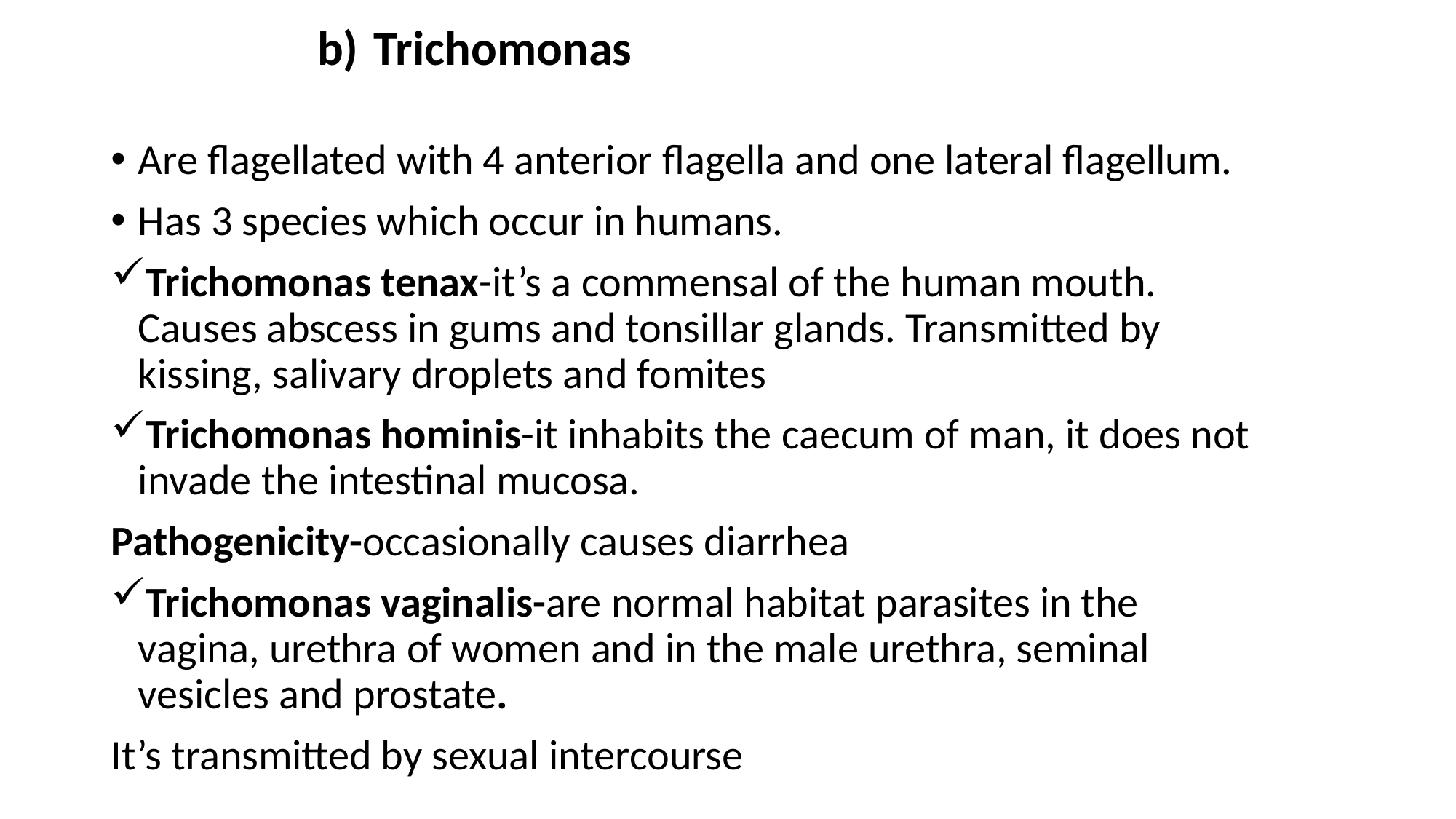

# b) Trichomonas
Are flagellated with 4 anterior flagella and one lateral flagellum.
Has 3 species which occur in humans.
Trichomonas tenax-it’s a commensal of the human mouth. Causes abscess in gums and tonsillar glands. Transmitted by kissing, salivary droplets and fomites
Trichomonas hominis-it inhabits the caecum of man, it does not invade the intestinal mucosa.
Pathogenicity-occasionally causes diarrhea
Trichomonas vaginalis-are normal habitat parasites in the vagina, urethra of women and in the male urethra, seminal vesicles and prostate.
It’s transmitted by sexual intercourse